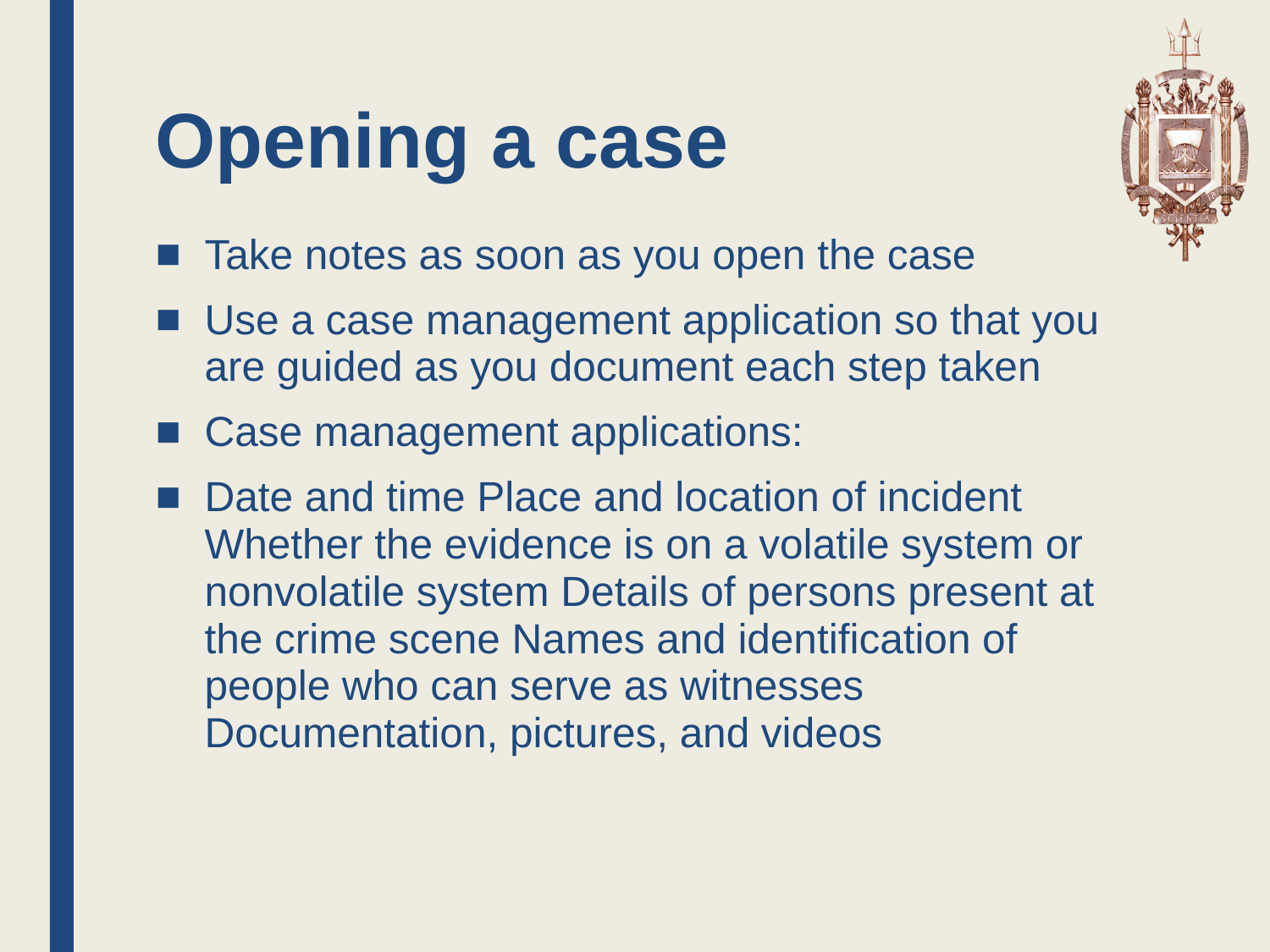

# Opening a case
Take notes as soon as you open the case
Use a case management application so that you are guided as you document each step taken
Case management applications:
Date and time Place and location of incident Whether the evidence is on a volatile system or nonvolatile system Details of persons present at the crime scene Names and identification of people who can serve as witnesses Documentation, pictures, and videos